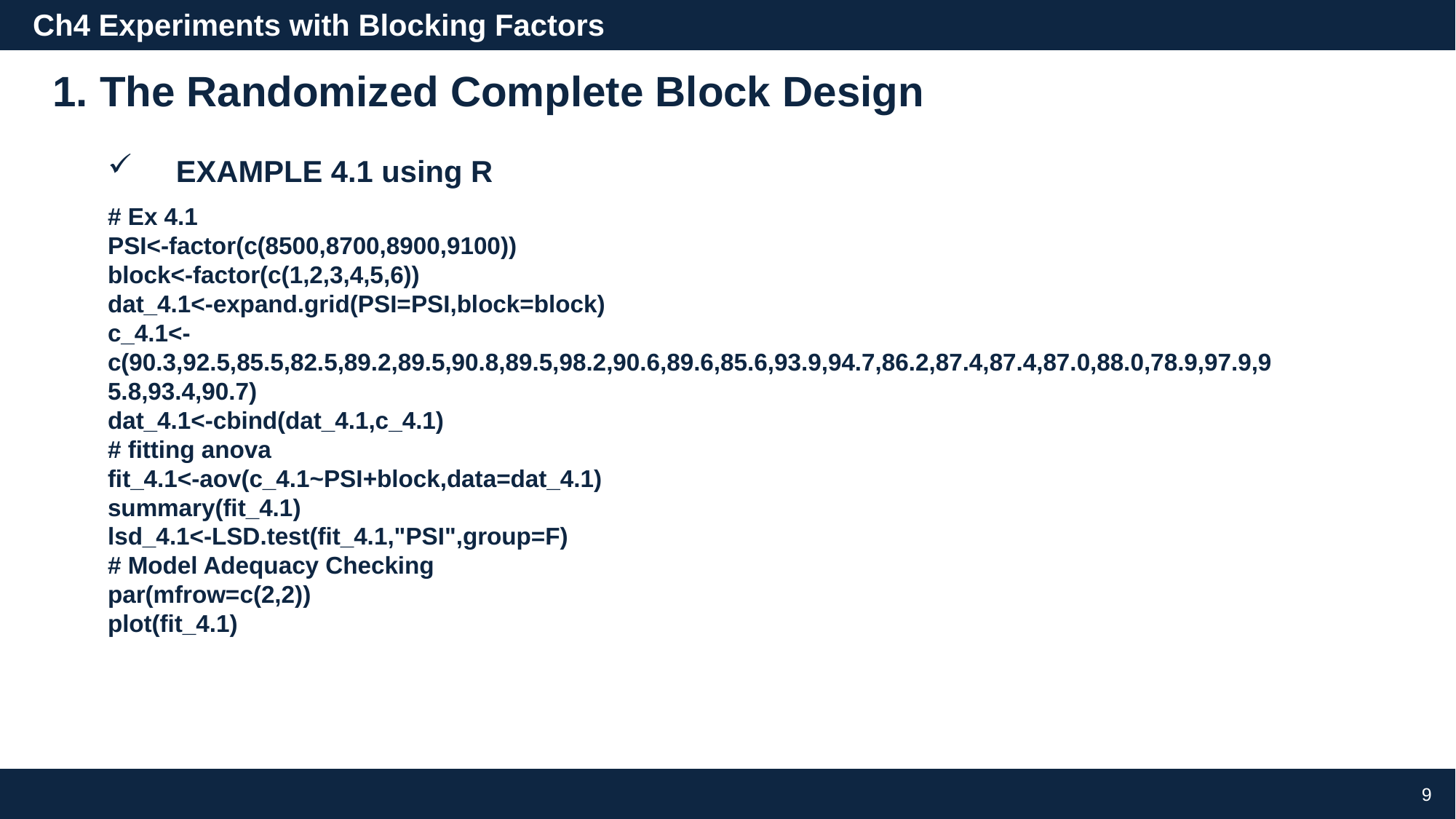

1. The Randomized Complete Block Design
EXAMPLE 4.1 using R
# Ex 4.1
PSI<-factor(c(8500,8700,8900,9100))
block<-factor(c(1,2,3,4,5,6))
dat_4.1<-expand.grid(PSI=PSI,block=block)
c_4.1<-c(90.3,92.5,85.5,82.5,89.2,89.5,90.8,89.5,98.2,90.6,89.6,85.6,93.9,94.7,86.2,87.4,87.4,87.0,88.0,78.9,97.9,95.8,93.4,90.7)
dat_4.1<-cbind(dat_4.1,c_4.1)
# fitting anova
fit_4.1<-aov(c_4.1~PSI+block,data=dat_4.1)
summary(fit_4.1)
lsd_4.1<-LSD.test(fit_4.1,"PSI",group=F)
# Model Adequacy Checking
par(mfrow=c(2,2))
plot(fit_4.1)
9